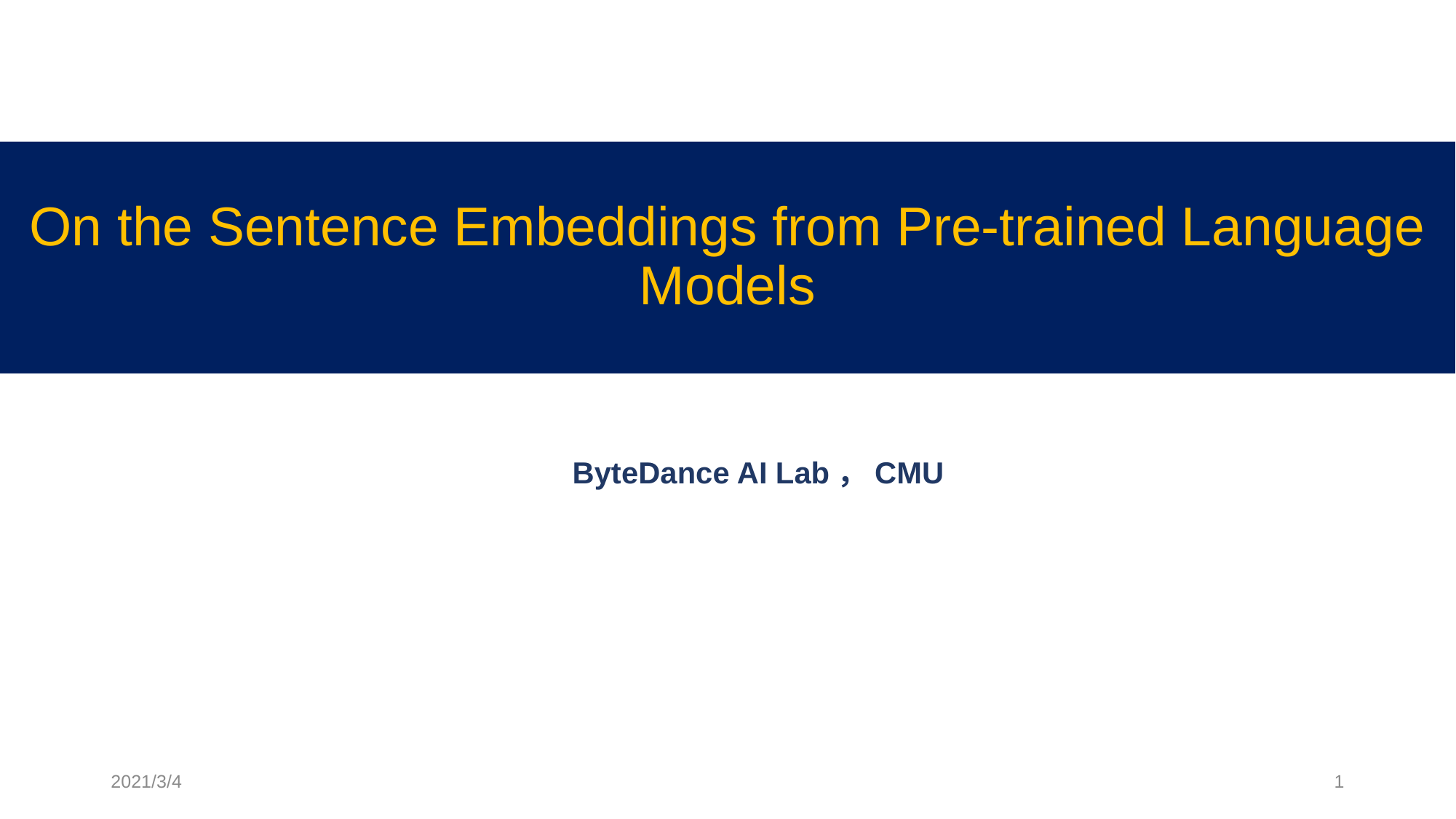

# On the Sentence Embeddings from Pre-trained Language Models

ByteDance AI Lab，CMU
2021/3/4
1